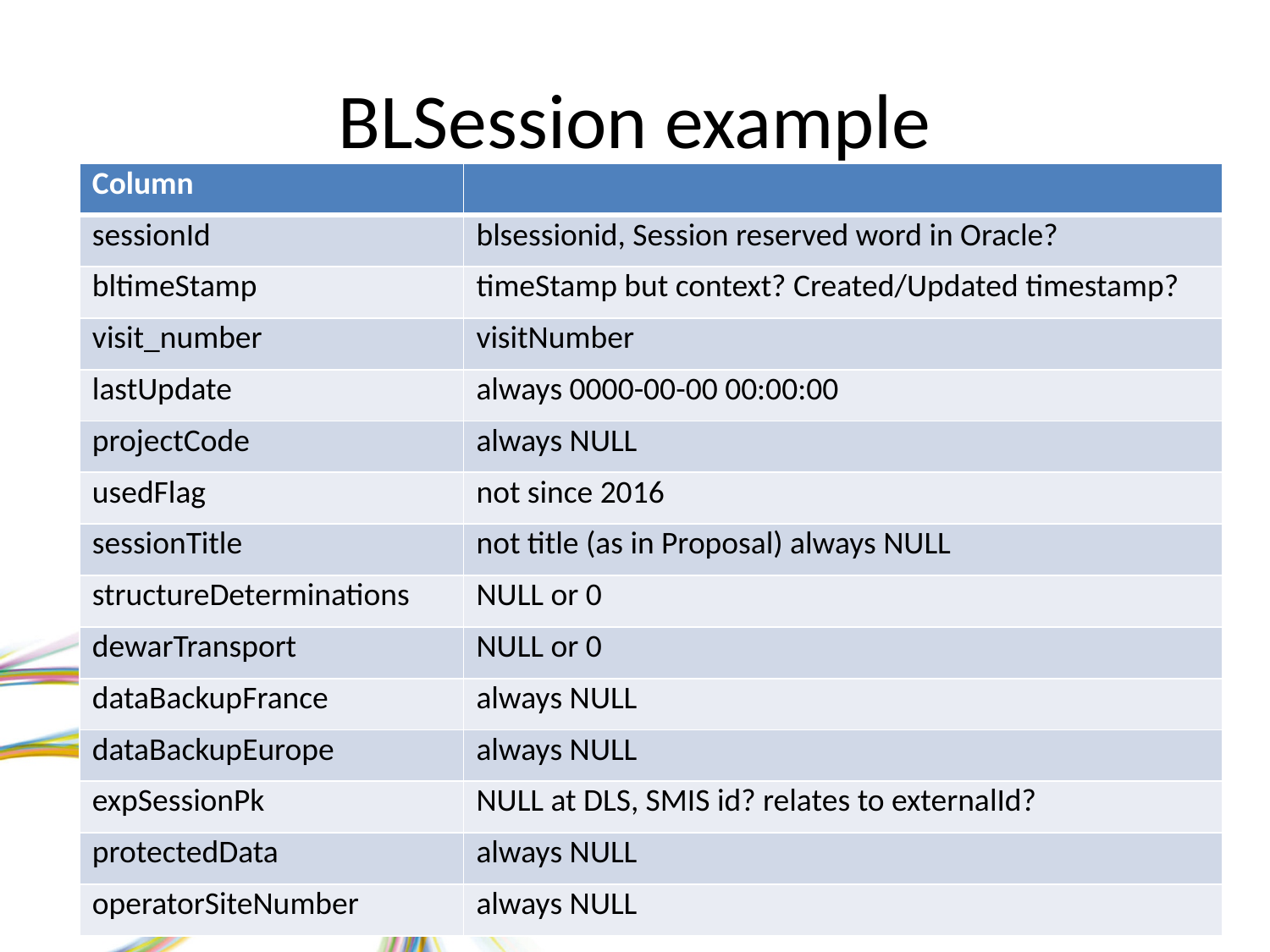

# BLSession example
| Column |  |
| --- | --- |
| sessionId | blsessionid, Session reserved word in Oracle? |
| bltimeStamp | timeStamp but context? Created/Updated timestamp? |
| visit\_number | visitNumber |
| lastUpdate | always 0000-00-00 00:00:00 |
| projectCode | always NULL |
| usedFlag | not since 2016 |
| sessionTitle | not title (as in Proposal) always NULL |
| structureDeterminations | NULL or 0 |
| dewarTransport | NULL or 0 |
| dataBackupFrance | always NULL |
| dataBackupEurope | always NULL |
| expSessionPk | NULL at DLS, SMIS id? relates to externalId? |
| protectedData | always NULL |
| operatorSiteNumber | always NULL |